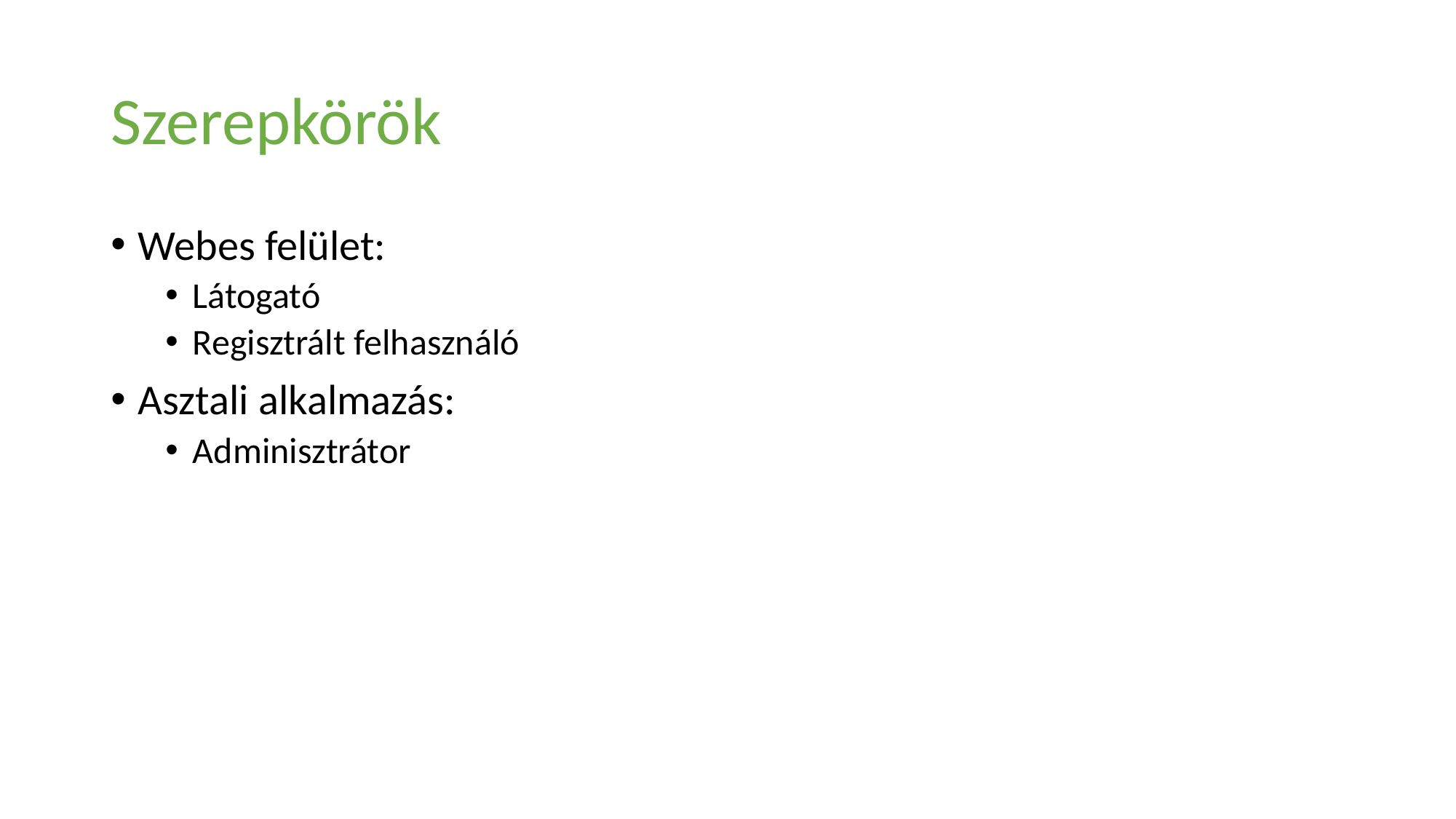

# Szerepkörök
Webes felület:
Látogató
Regisztrált felhasználó
Asztali alkalmazás:
Adminisztrátor